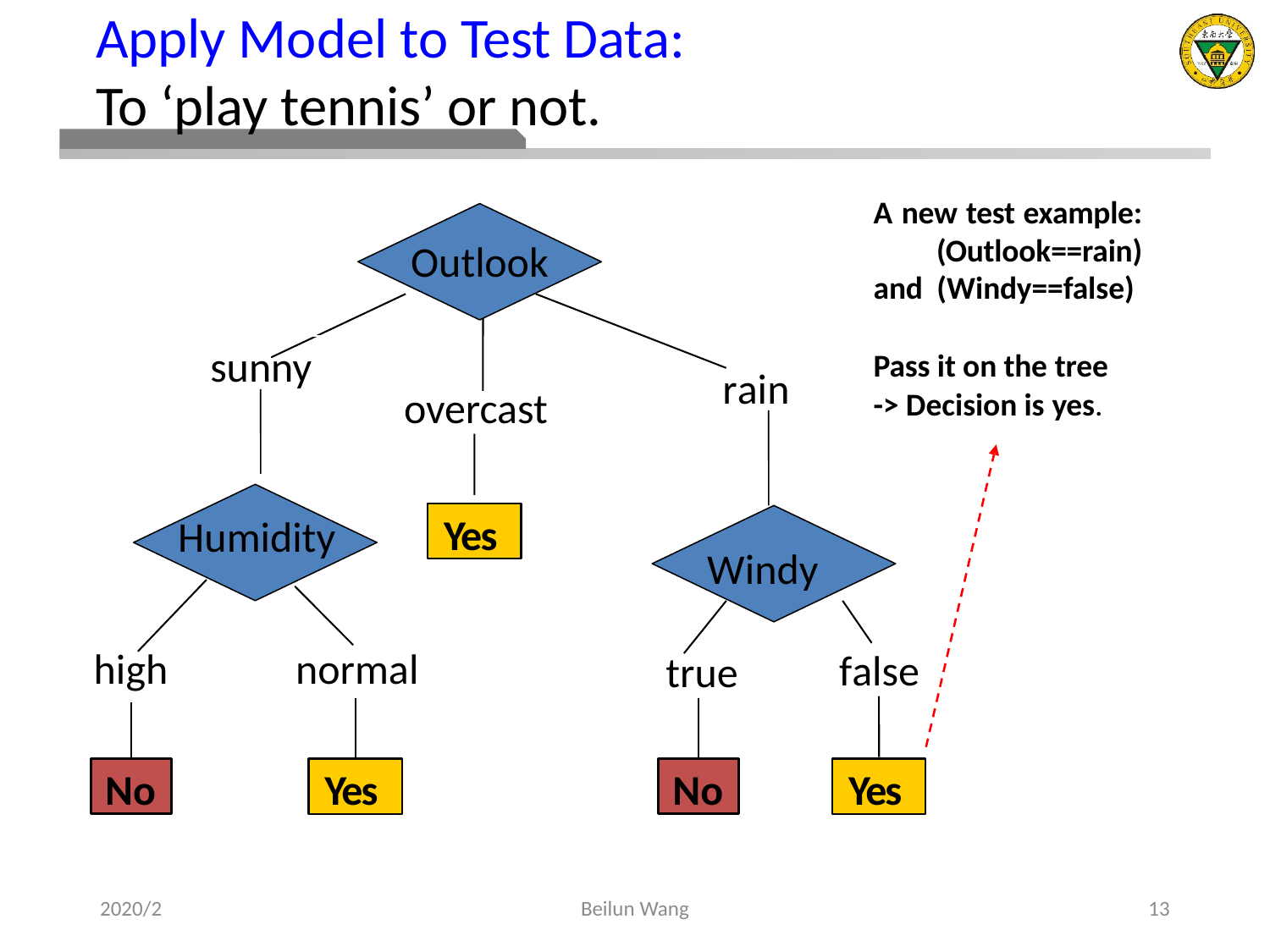

# Apply Model to Test Data: To ‘play tennis’ or not.
A new test example:  (Outlook==rain) and  (Windy==false)

Outlook

sunny
rain
overcast

Yes

Humidity
Windy

high
normal
false
true

No
Yes
No
Yes
Pass it on the tree
-> Decision is yes.
2020/2
Beilun Wang
13